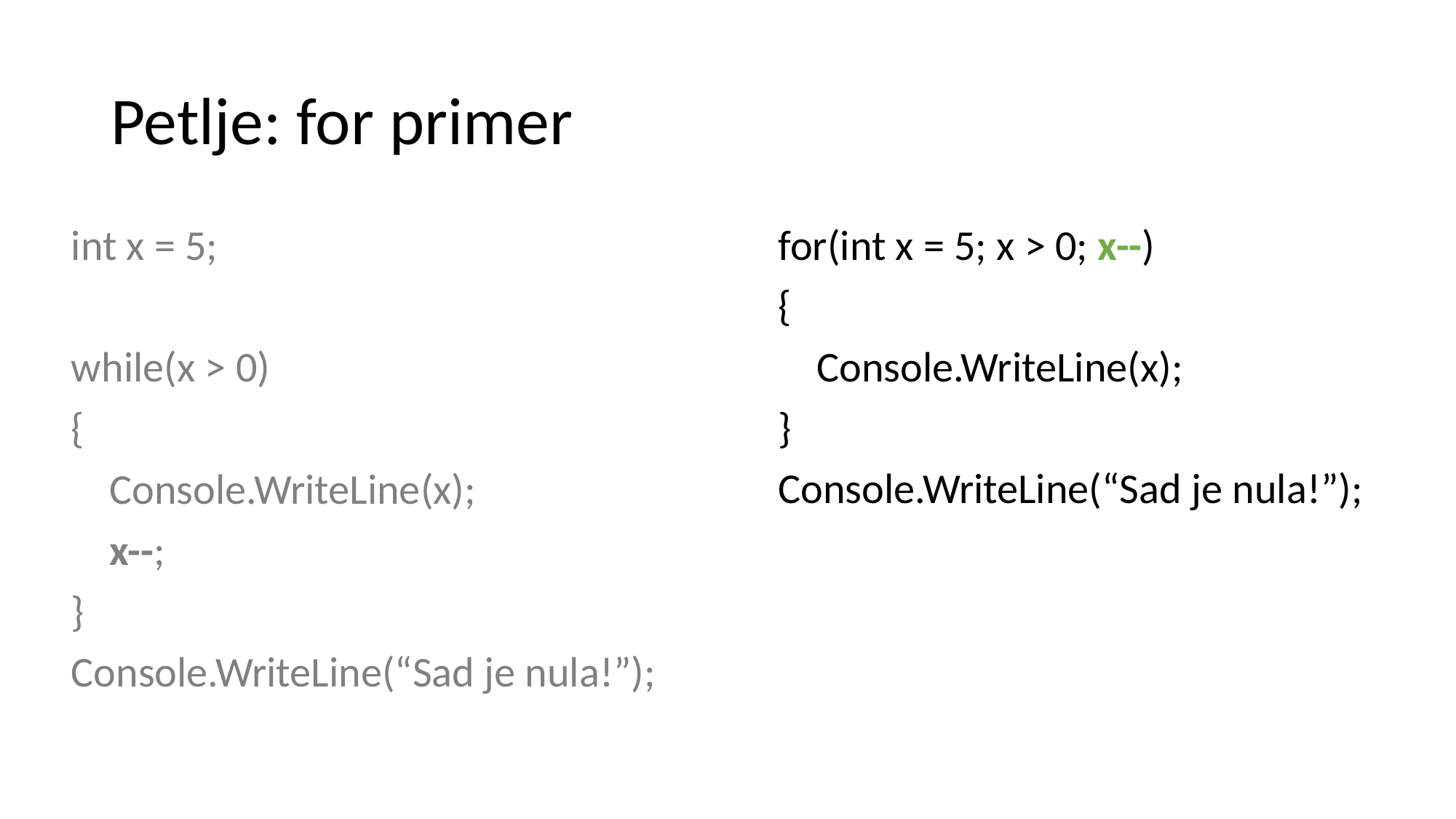

# Petlje: for primer
int x = 5;

while(x > 0)
{
    Console.WriteLine(x);
    x--;
}
Console.WriteLine(“Sad je nula!”);
for(int x = 5; x > 0; x--)
{
    Console.WriteLine(x);
}
Console.WriteLine(“Sad je nula!”);